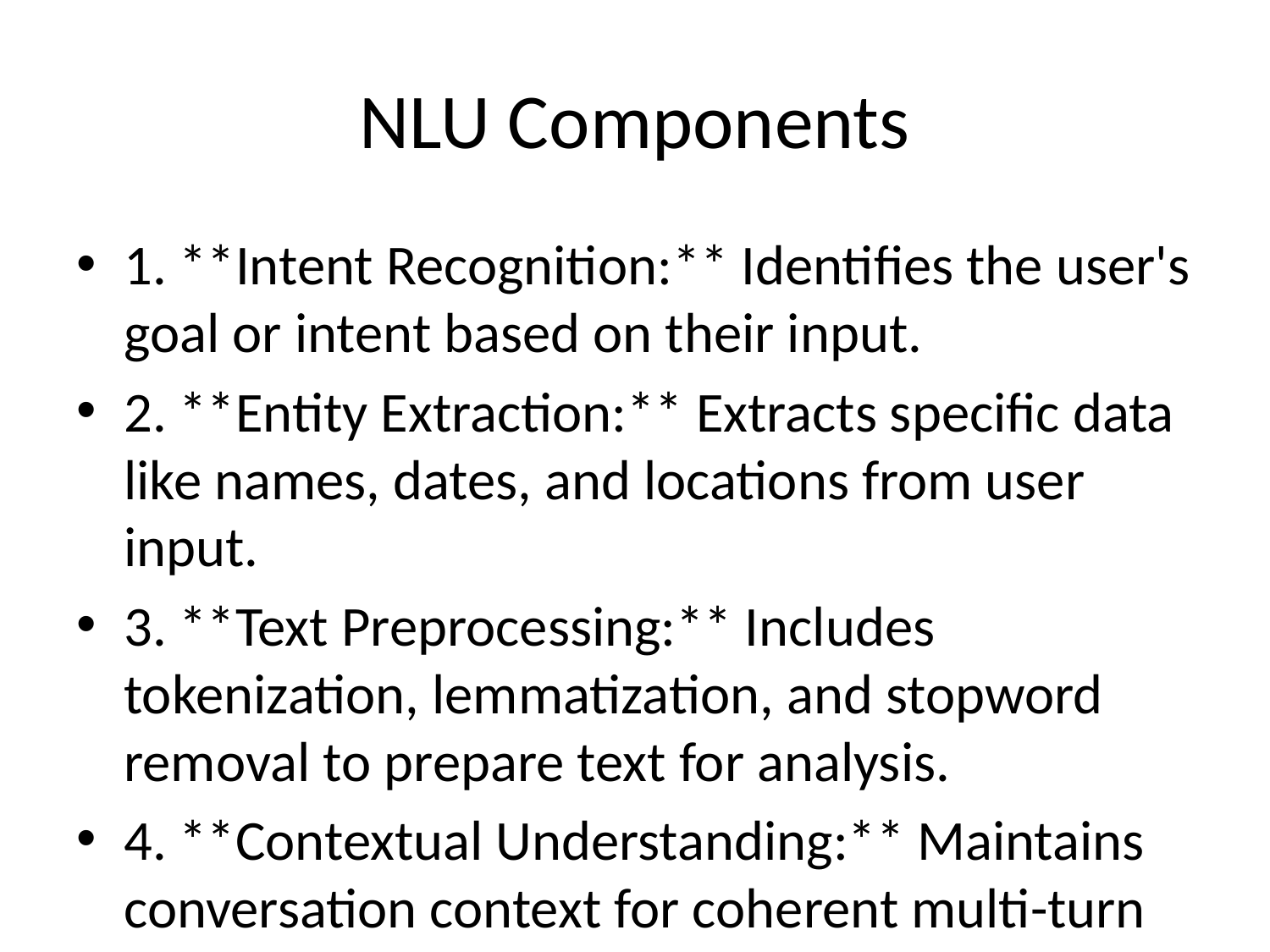

# NLU Components
1. **Intent Recognition:** Identifies the user's goal or intent based on their input.
2. **Entity Extraction:** Extracts specific data like names, dates, and locations from user input.
3. **Text Preprocessing:** Includes tokenization, lemmatization, and stopword removal to prepare text for analysis.
4. **Contextual Understanding:** Maintains conversation context for coherent multi-turn dialogues.